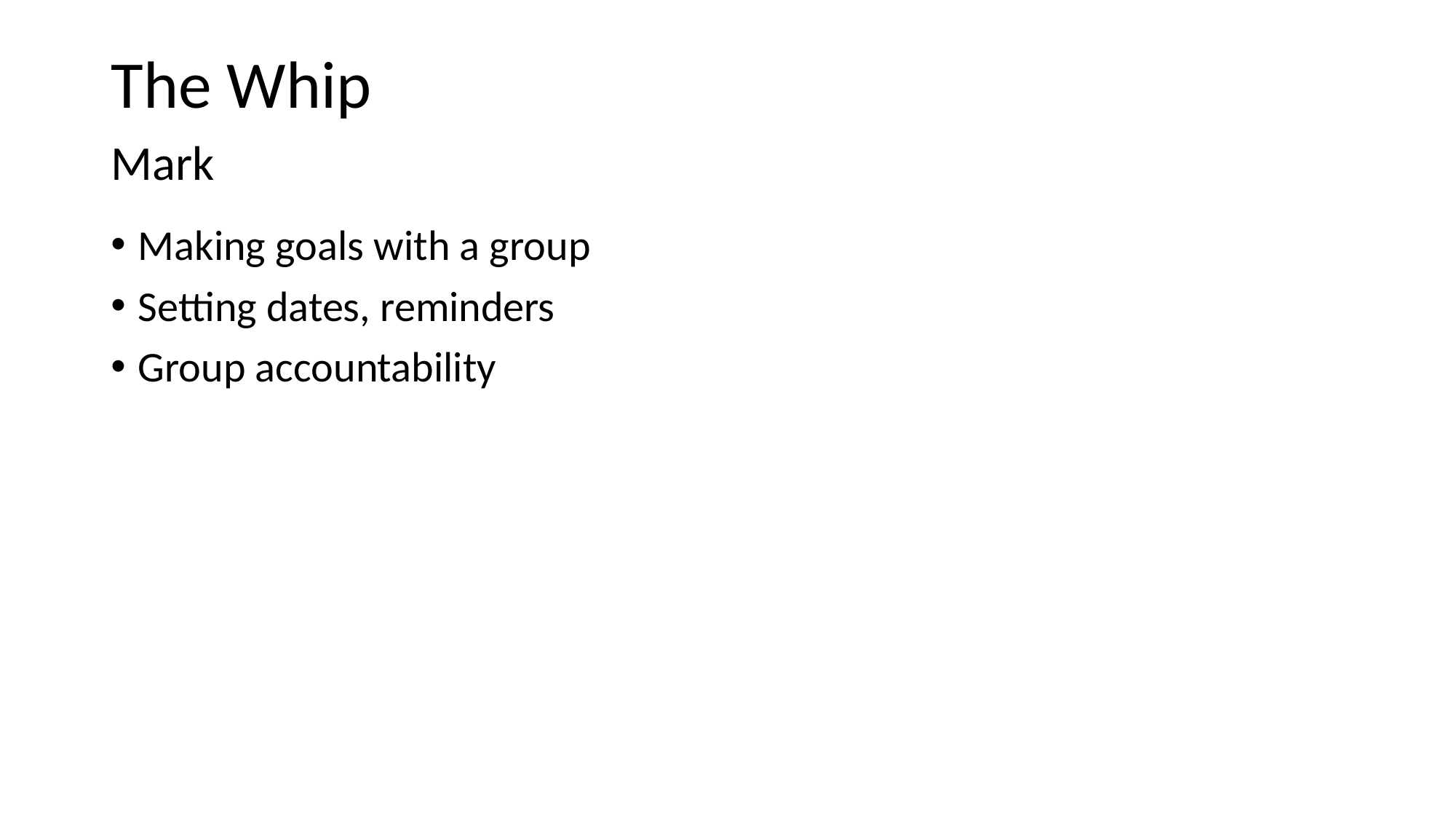

# The Whip Mark
Making goals with a group
Setting dates, reminders
Group accountability